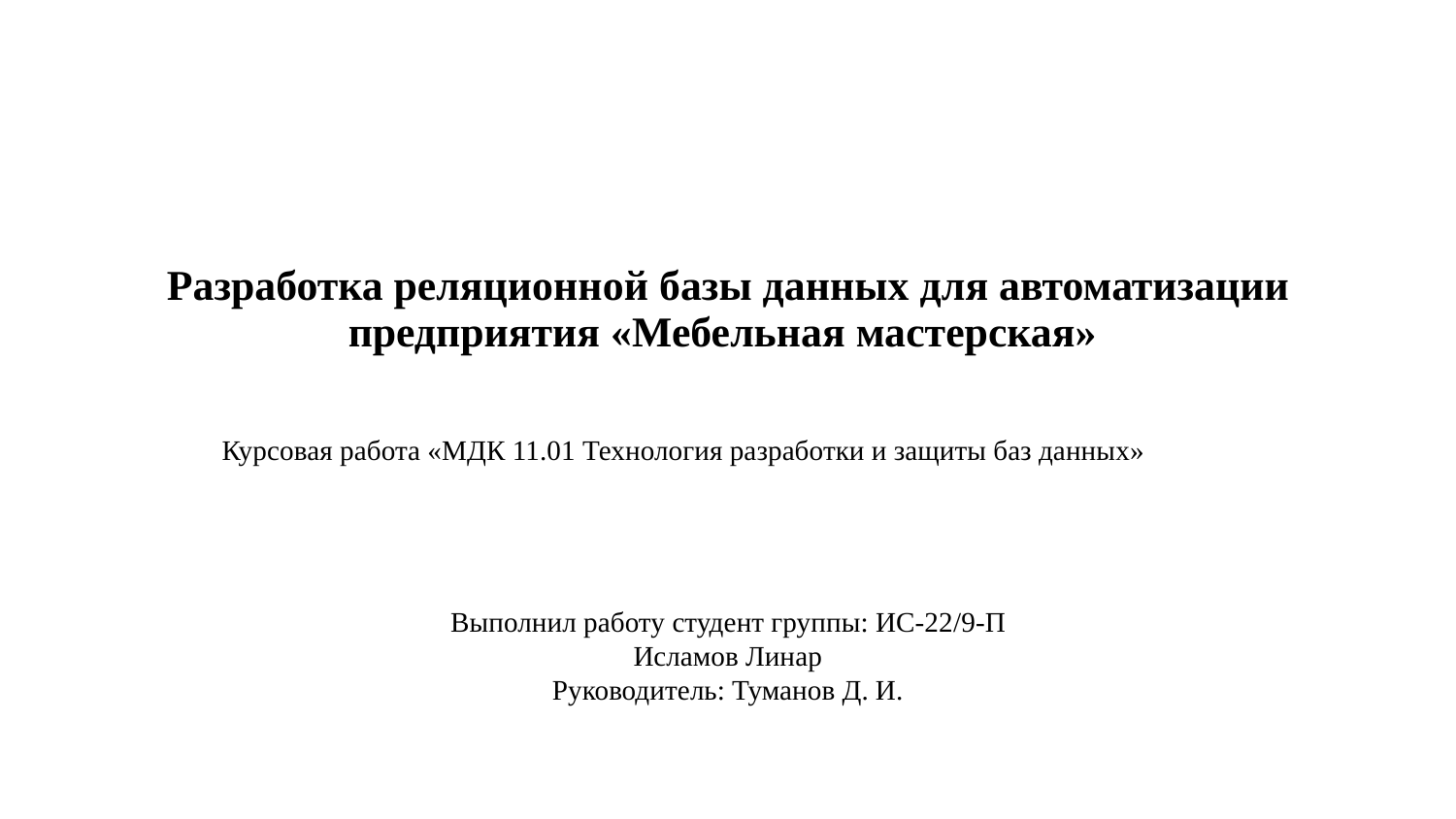

Разработка реляционной базы данных для автоматизации предприятия «Мебельная мастерская»
Курсовая работа «МДК 11.01 Технология разработки и защиты баз данных»
Выполнил работу студент группы: ИС-22/9-П Исламов Линар
Руководитель: Туманов Д. И.